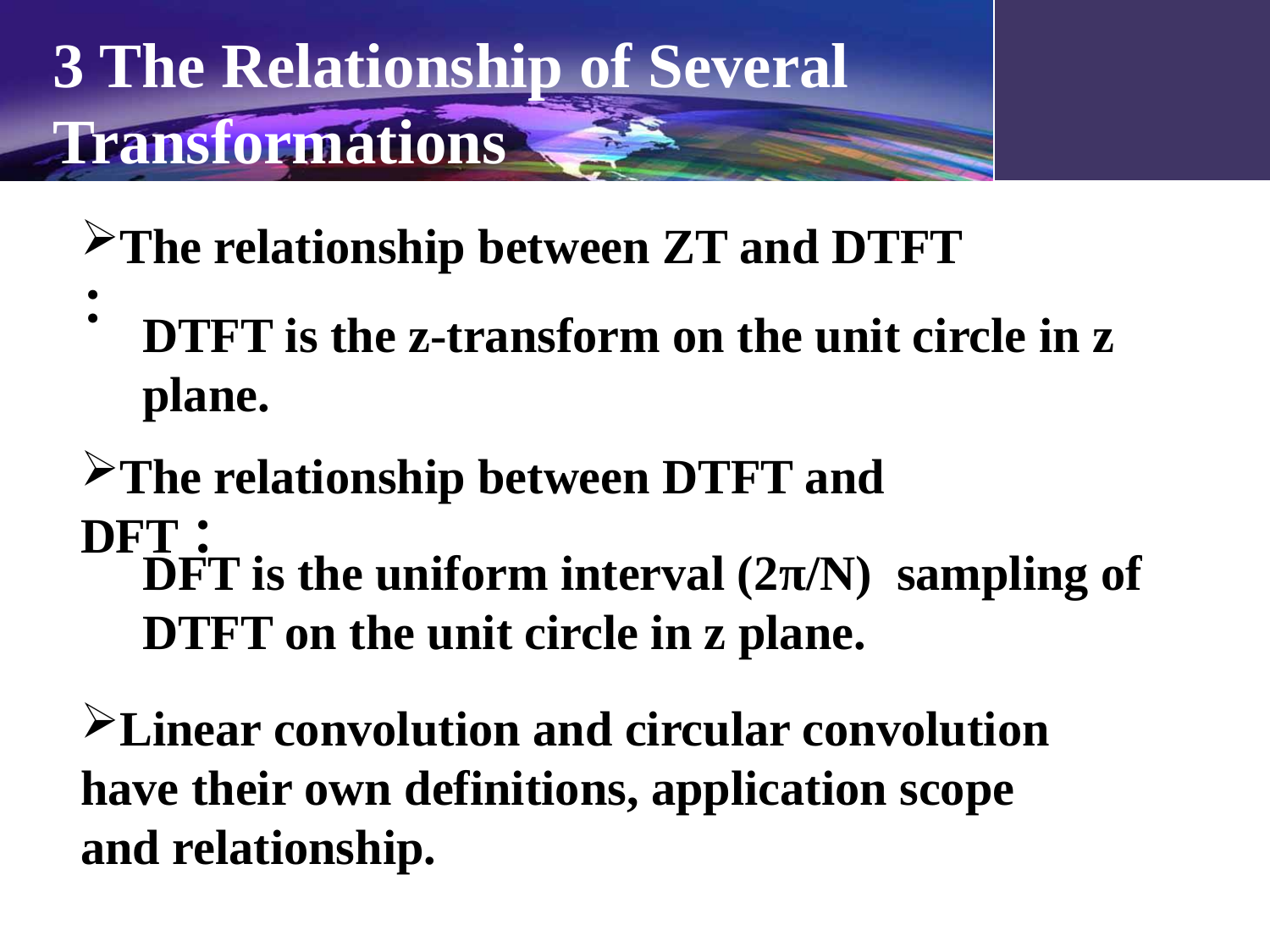

# 3 The Relationship of Several Transformations
The relationship between ZT and DTFT ：
DTFT is the z-transform on the unit circle in z plane.
The relationship between DTFT and DFT：
DFT is the uniform interval (2π/N)  sampling of DTFT on the unit circle in z plane.
Linear convolution and circular convolution have their own definitions, application scope and relationship.